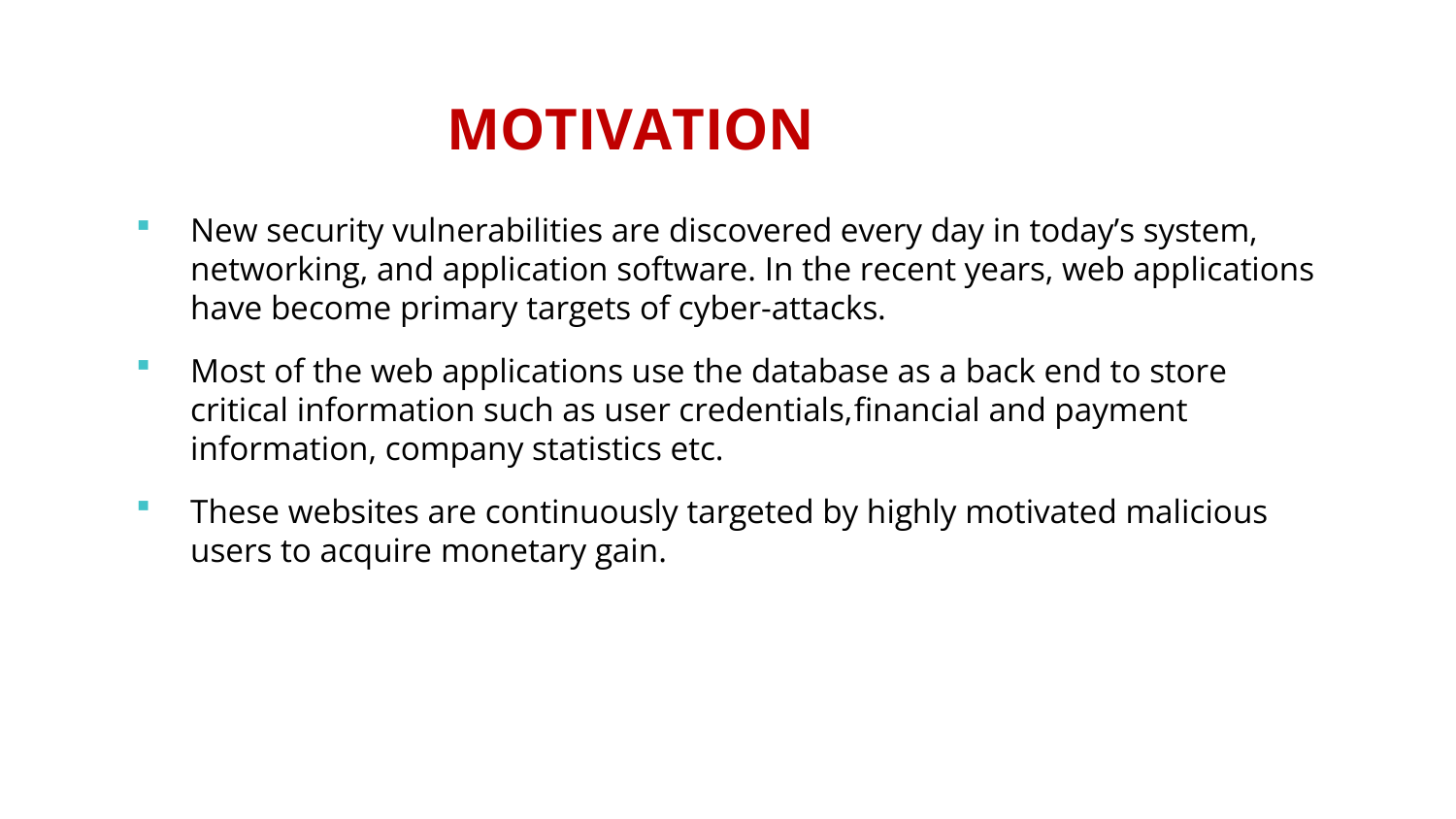

# MOTIVATION
New security vulnerabilities are discovered every day in today’s system, networking, and application software. In the recent years, web applications have become primary targets of cyber-attacks.
Most of the web applications use the database as a back end to store critical information such as user credentials,ﬁnancial and payment information, company statistics etc.
These websites are continuously targeted by highly motivated malicious users to acquire monetary gain.